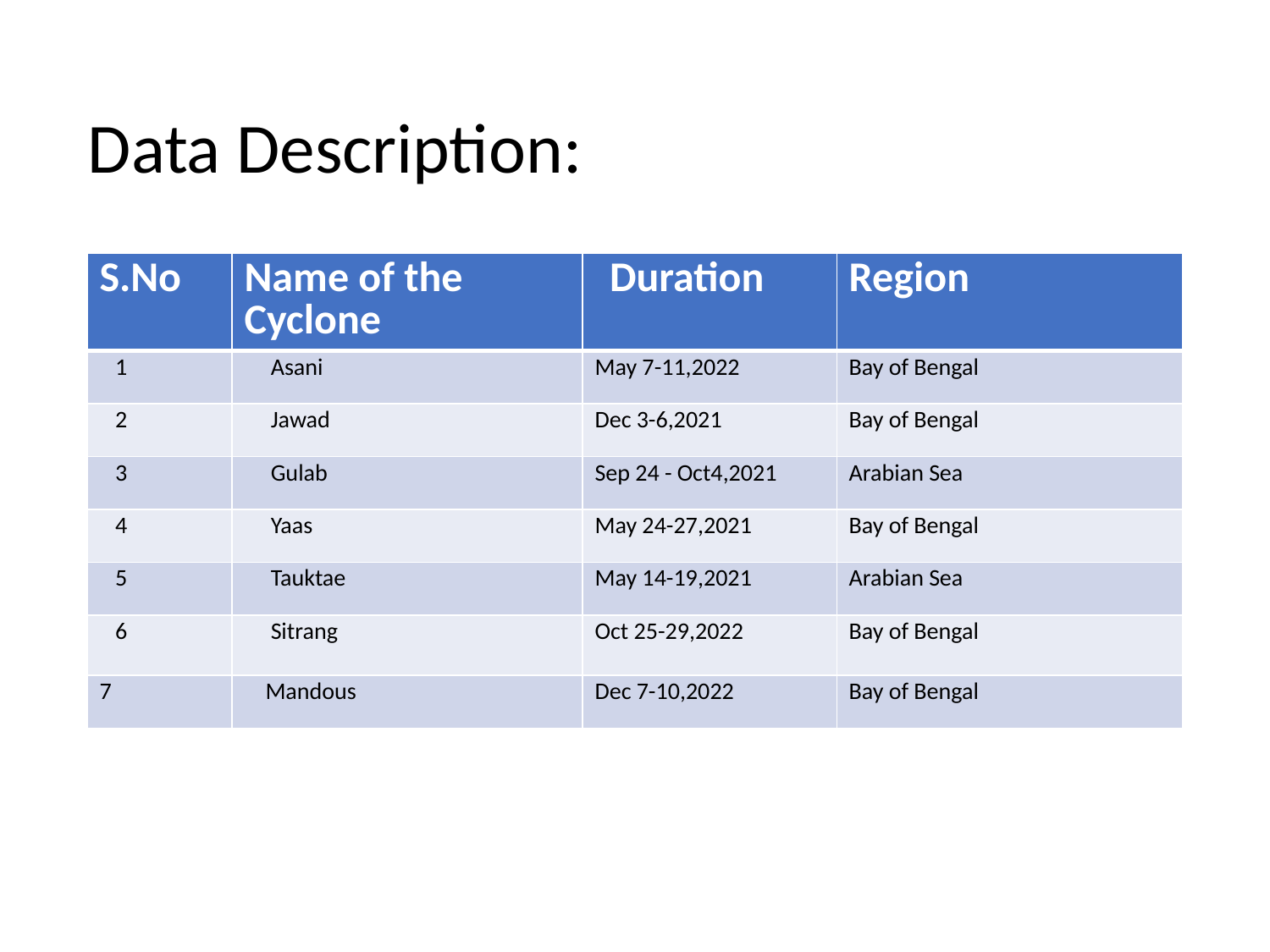

Data Description:
| S.No | Name of the Cyclone | Duration | Region |
| --- | --- | --- | --- |
| 1 | Asani | May 7-11,2022 | Bay of Bengal |
| 2 | Jawad | Dec 3-6,2021 | Bay of Bengal |
| 3 | Gulab | Sep 24 - Oct4,2021 | Arabian Sea |
| 4 | Yaas | May 24-27,2021 | Bay of Bengal |
| 5 | Tauktae | May 14-19,2021 | Arabian Sea |
| 6 | Sitrang | Oct 25-29,2022 | Bay of Bengal |
| 7 | Mandous | Dec 7-10,2022 | Bay of Bengal |